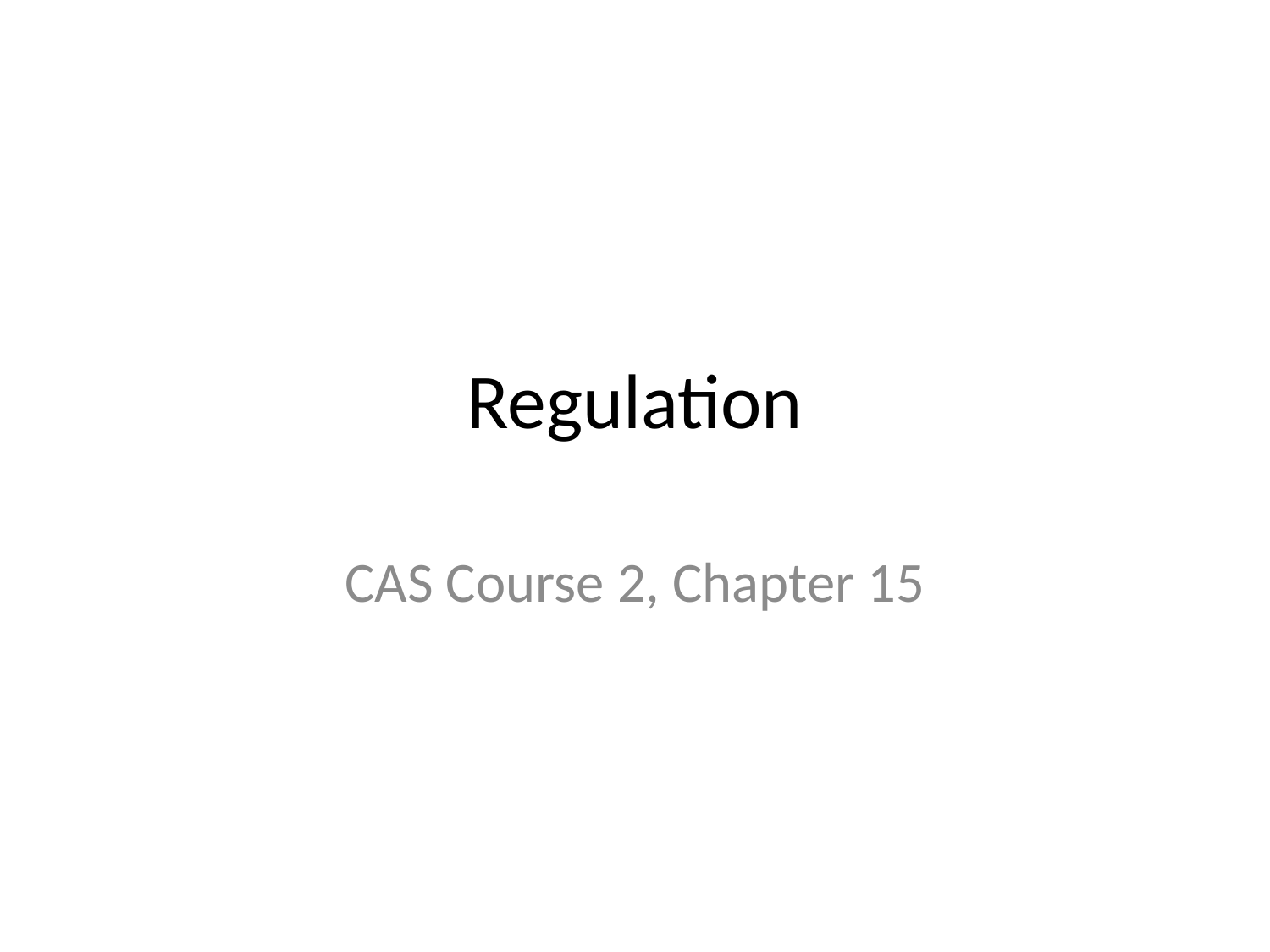

# Regulation
CAS Course 2, Chapter 15